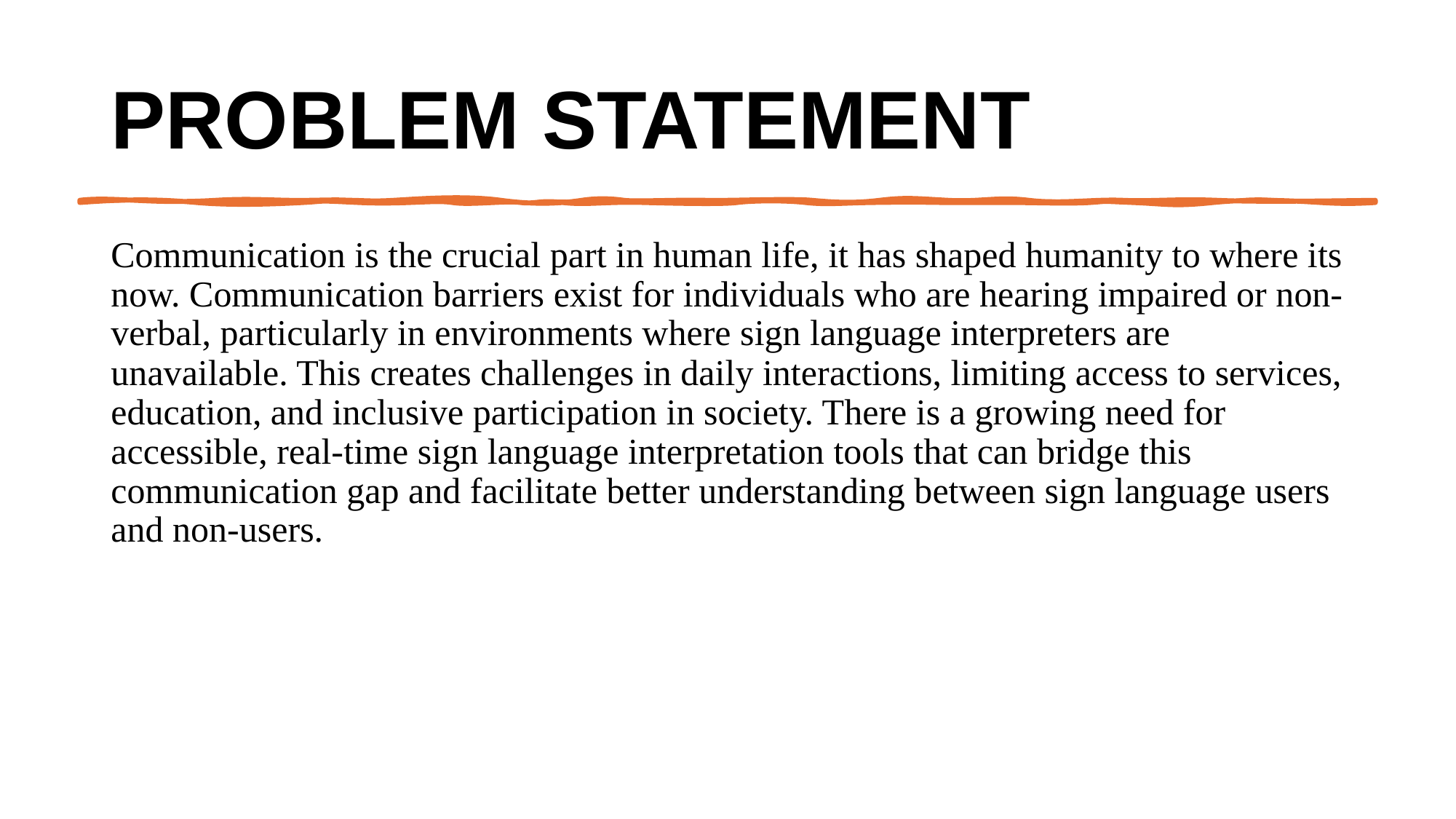

# Problem Statement

Communication is the crucial part in human life, it has shaped humanity to where its now. Communication barriers exist for individuals who are hearing impaired or non-verbal, particularly in environments where sign language interpreters are unavailable. This creates challenges in daily interactions, limiting access to services, education, and inclusive participation in society. There is a growing need for accessible, real-time sign language interpretation tools that can bridge this communication gap and facilitate better understanding between sign language users and non-users.